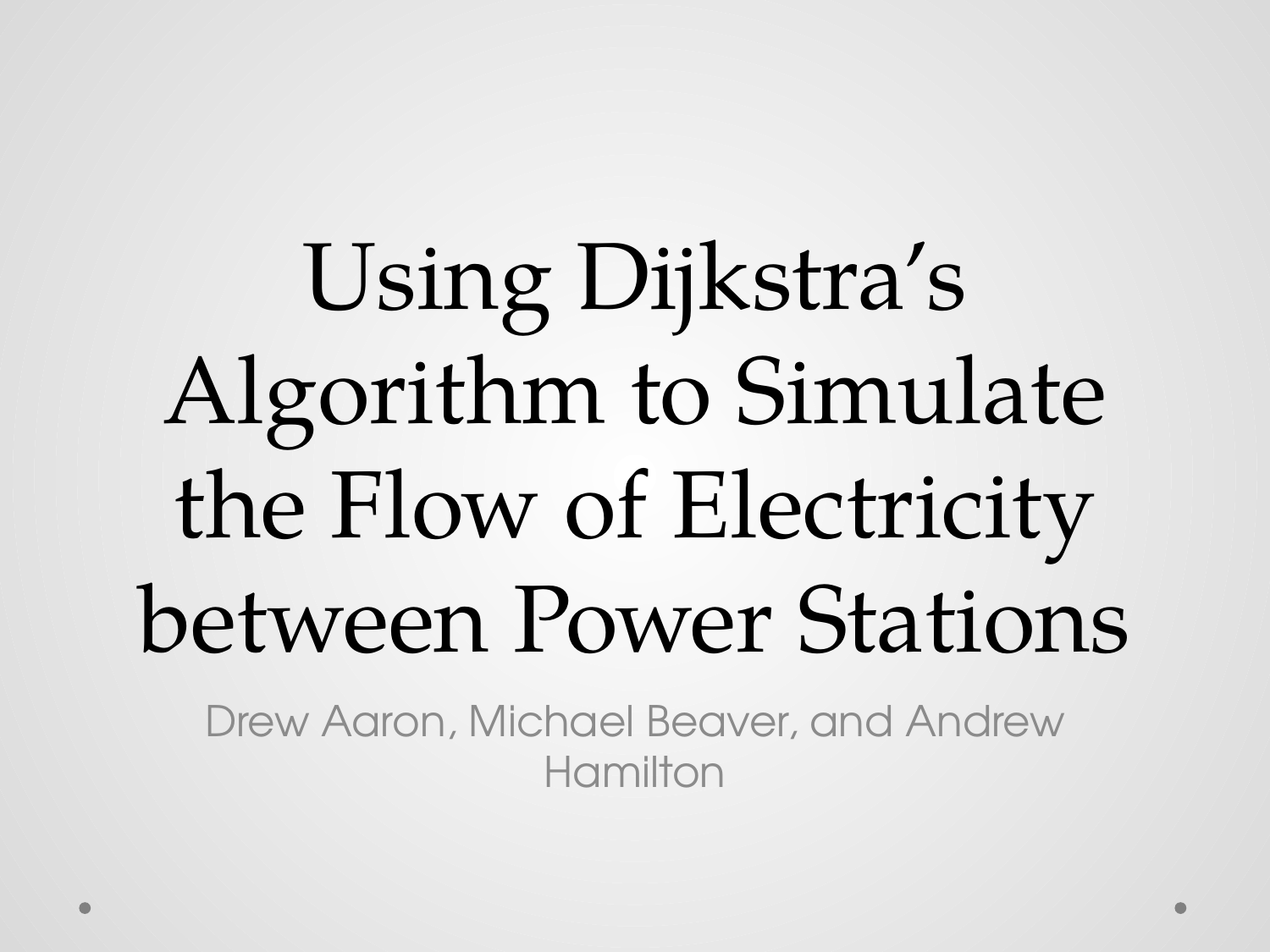

# Using Dijkstra’s Algorithm to Simulate the Flow of Electricity between Power Stations
Drew Aaron, Michael Beaver, and Andrew Hamilton